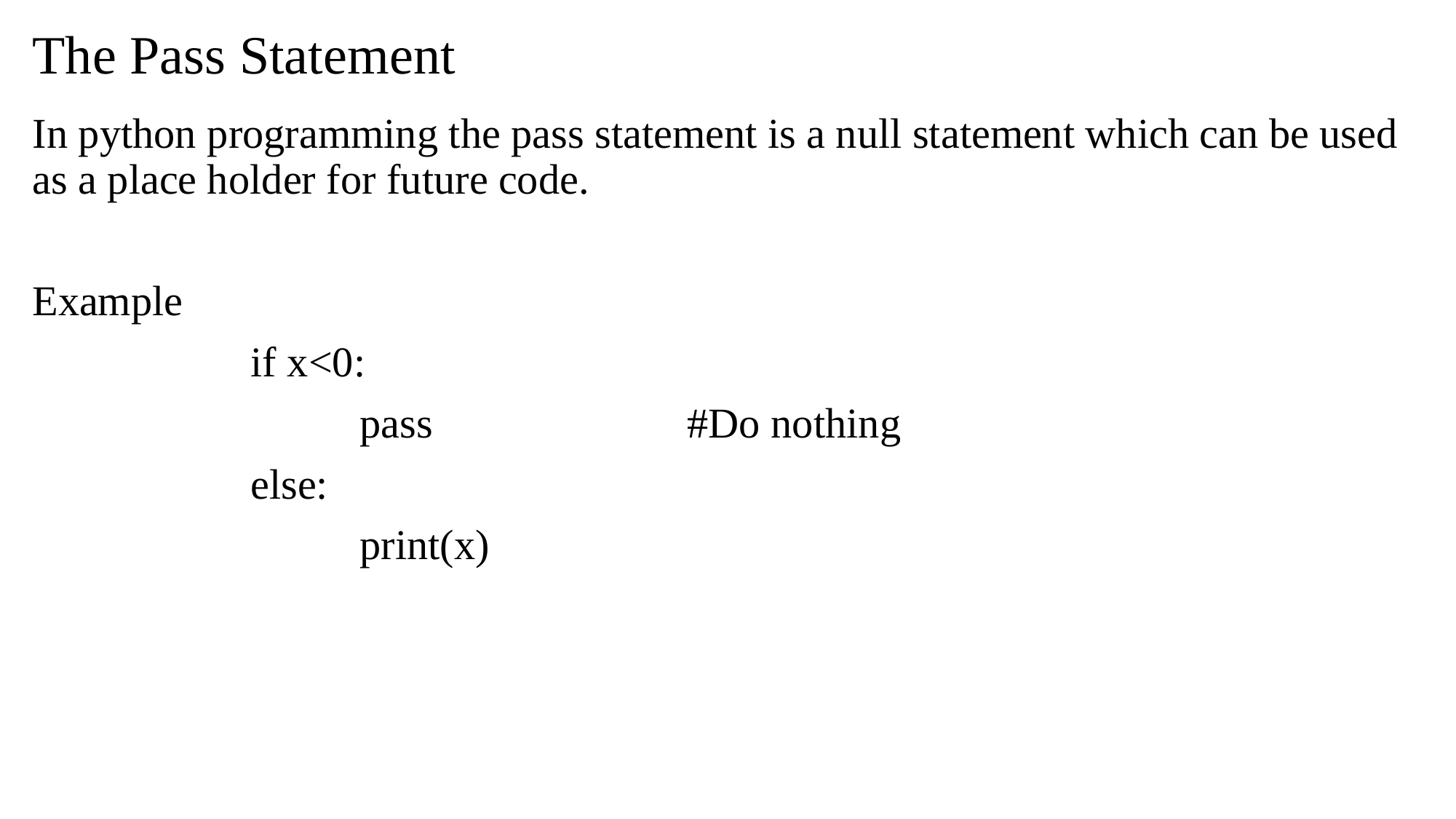

# The Pass Statement
In python programming the pass statement is a null statement which can be used as a place holder for future code.

Example
		if x<0:
			pass			#Do nothing
		else:
			print(x)